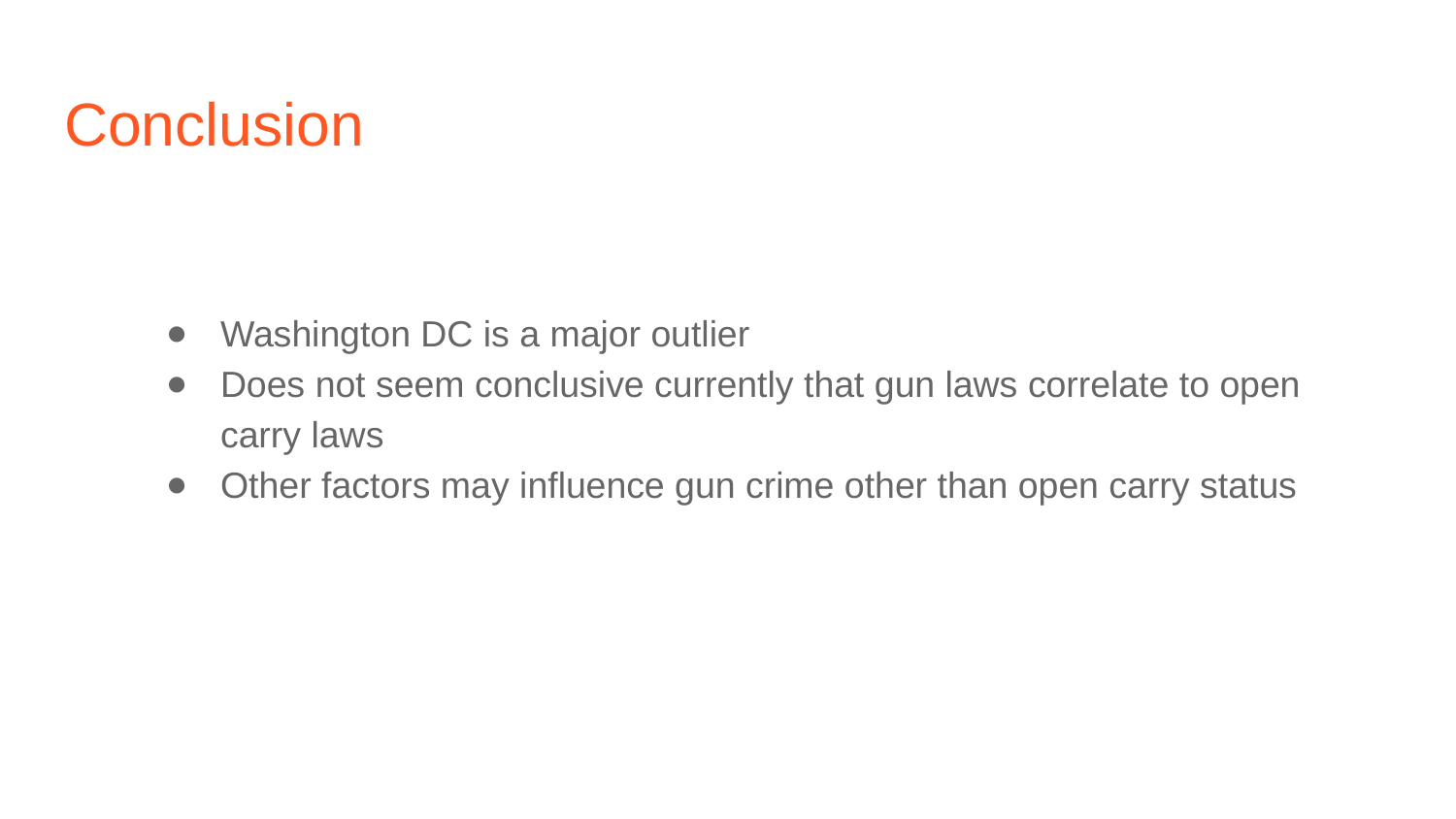

# Conclusion
Washington DC is a major outlier
Does not seem conclusive currently that gun laws correlate to open carry laws
Other factors may influence gun crime other than open carry status